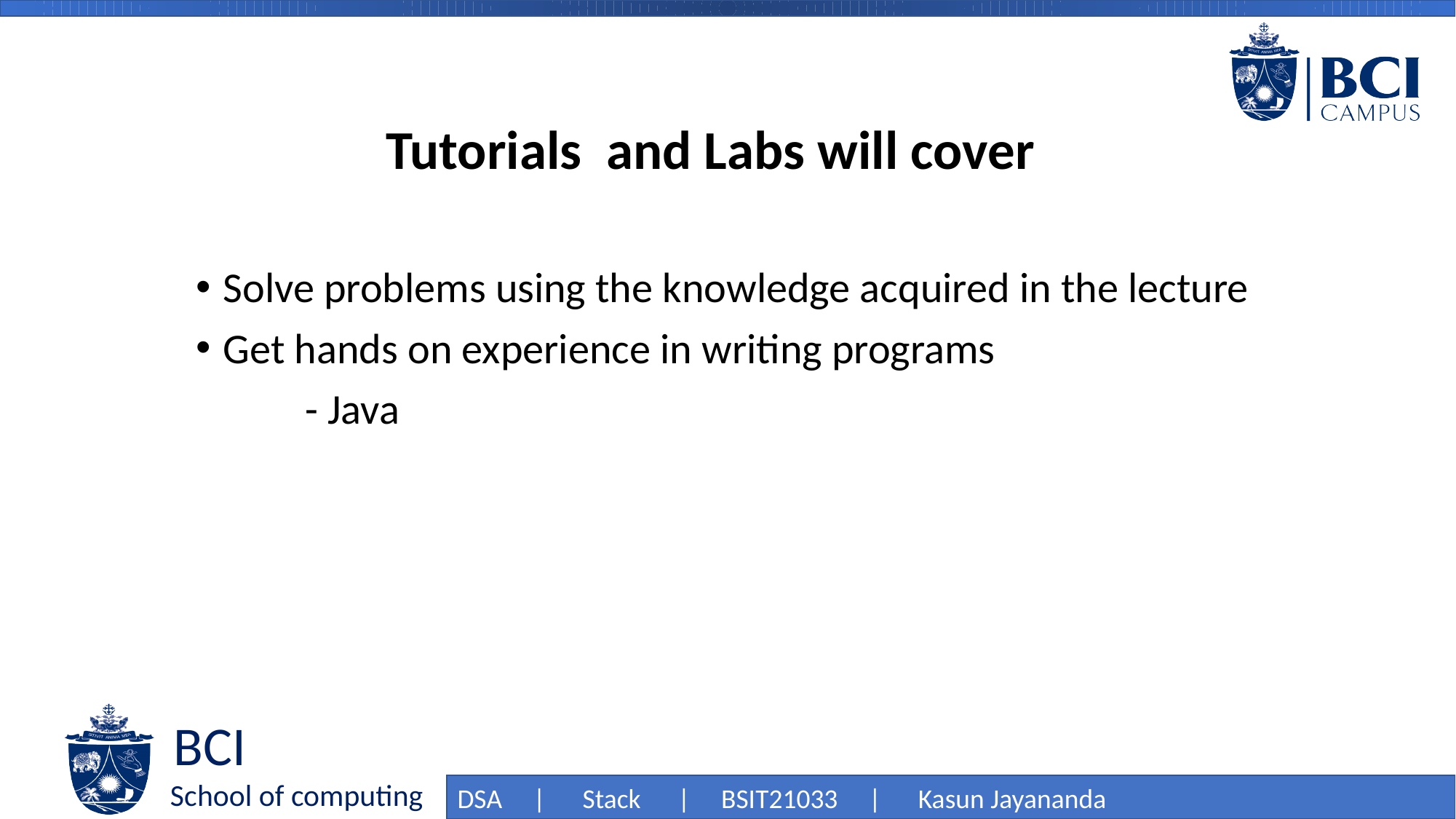

Tutorials  and Labs will cover

Solve problems using the knowledge acquired in the lecture
Get hands on experience in writing programs
      	- Java